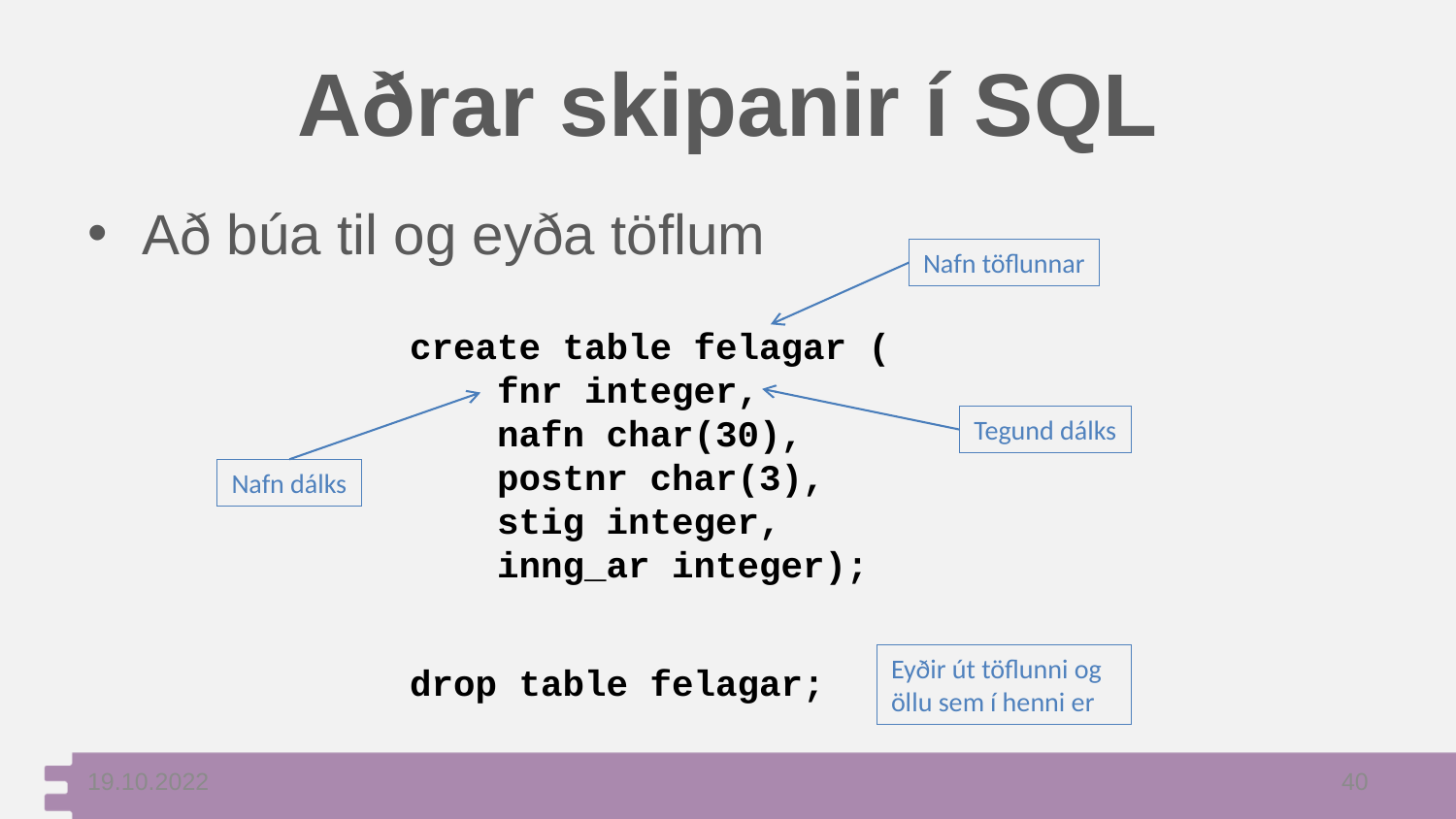

# Aðrar skipanir í SQL
Að búa til og eyða töflum
Nafn töflunnar
create table felagar (
    fnr integer,
    nafn char(30),
    postnr char(3),
    stig integer,
    inng_ar integer);
Tegund dálks
Nafn dálks
Eyðir út töflunni og öllu sem í henni er
drop table felagar;
19.10.2022
40